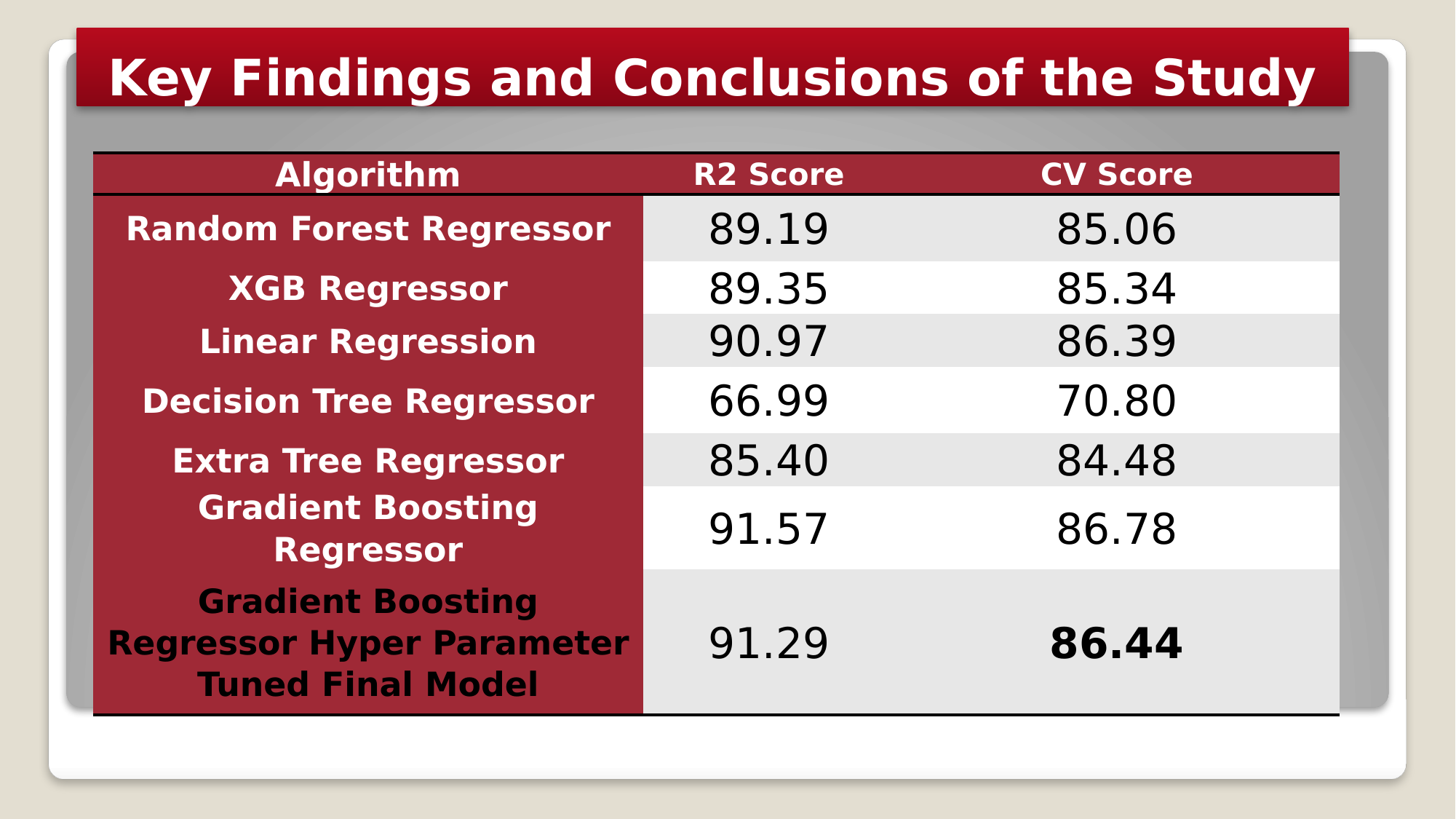

# Key Findings and Conclusions of the Study
| Algorithm | R2 Score | CV Score |
| --- | --- | --- |
| Random Forest Regressor | 89.19 | 85.06 |
| XGB Regressor | 89.35 | 85.34 |
| Linear Regression | 90.97 | 86.39 |
| Decision Tree Regressor | 66.99 | 70.80 |
| Extra Tree Regressor | 85.40 | 84.48 |
| Gradient Boosting Regressor | 91.57 | 86.78 |
| Gradient Boosting Regressor Hyper Parameter Tuned Final Model | 91.29 | 86.44 |